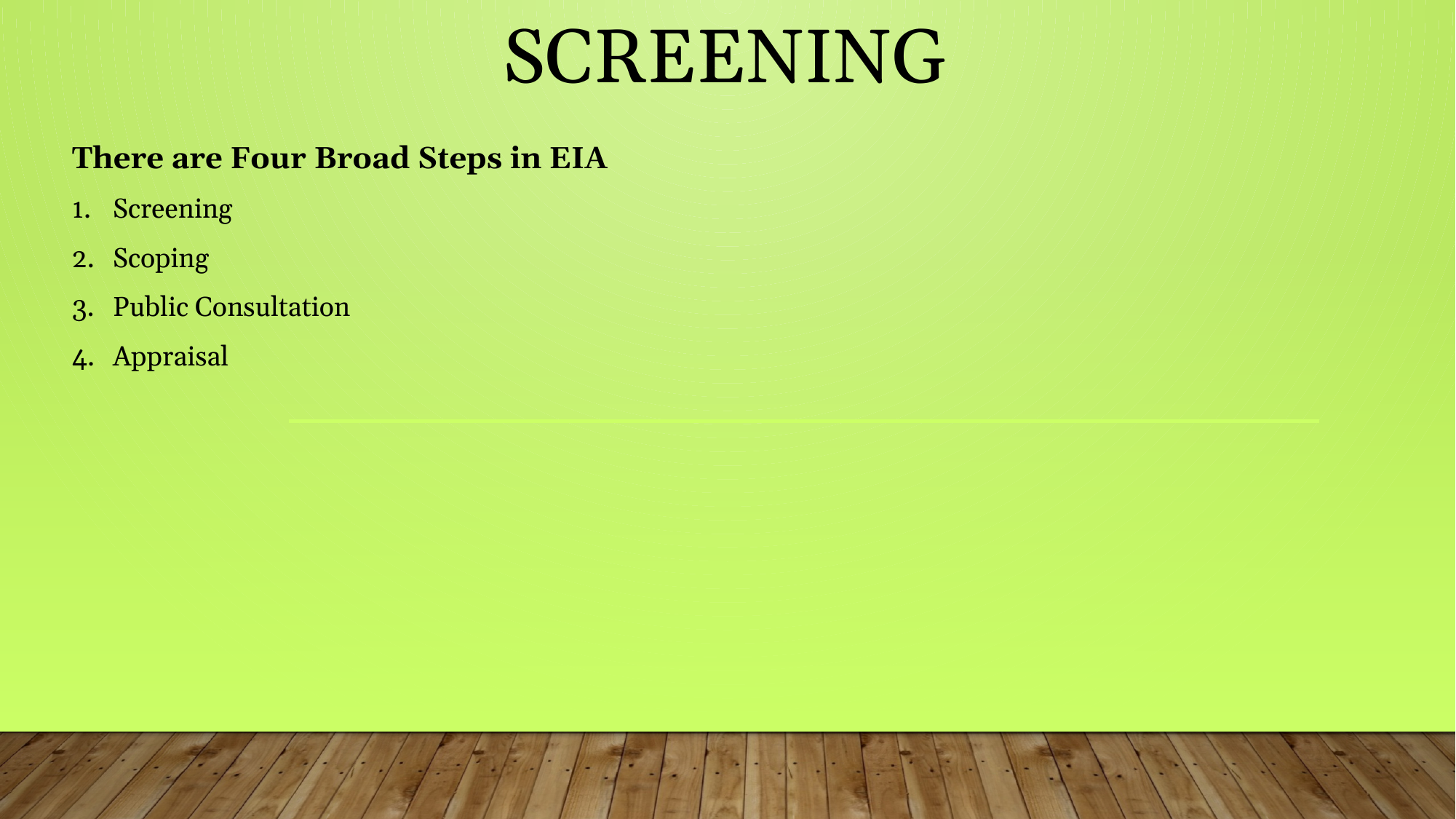

# screening
There are Four Broad Steps in EIA
Screening
Scoping
Public Consultation
Appraisal